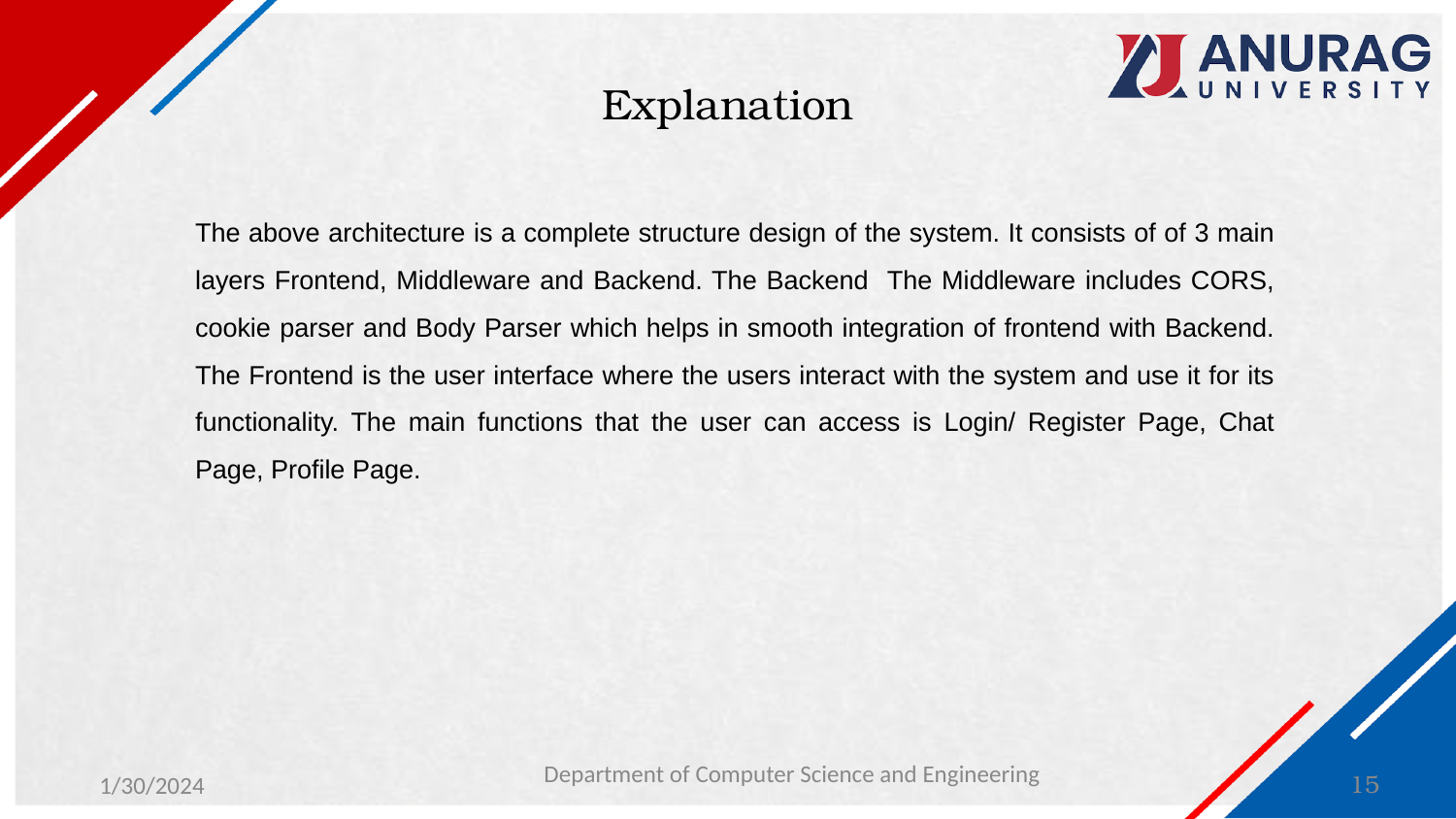

Explanation
The above architecture is a complete structure design of the system. It consists of of 3 main layers Frontend, Middleware and Backend. The Backend  The Middleware includes CORS, cookie parser and Body Parser which helps in smooth integration of frontend with Backend. The Frontend is the user interface where the users interact with the system and use it for its functionality. The main functions that the user can access is Login/ Register Page, Chat Page, Profile Page.

Department of Computer Science and Engineering
1/30/2024
15